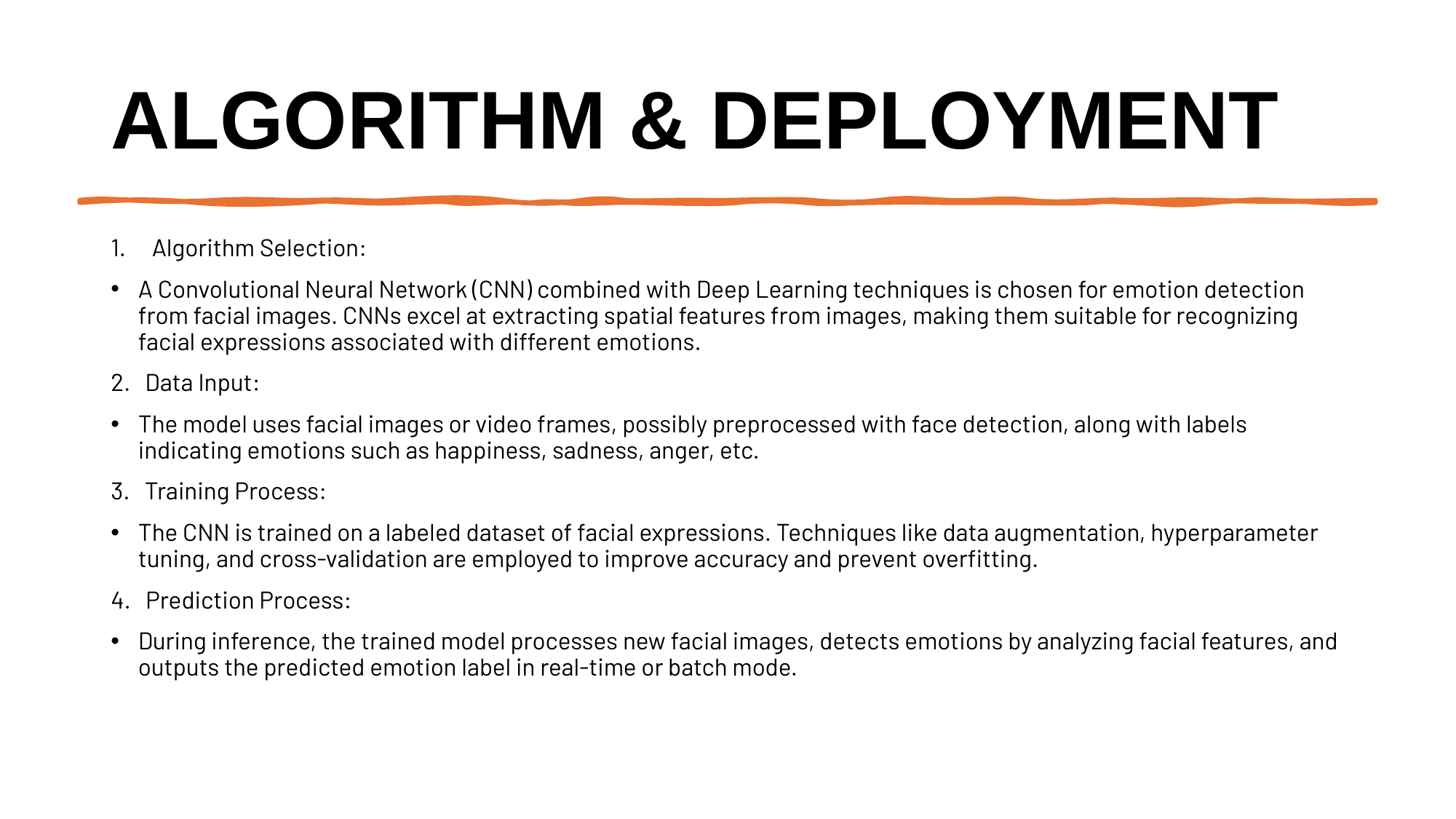

# Algorithm & Deployment

Algorithm Selection:
A Convolutional Neural Network (CNN) combined with Deep Learning techniques is chosen for emotion detection from facial images. CNNs excel at extracting spatial features from images, making them suitable for recognizing facial expressions associated with different emotions.
2.   Data Input:
The model uses facial images or video frames, possibly preprocessed with face detection, along with labels indicating emotions such as happiness, sadness, anger, etc.
3.   Training Process:
The CNN is trained on a labeled dataset of facial expressions. Techniques like data augmentation, hyperparameter tuning, and cross-validation are employed to improve accuracy and prevent overfitting.
4.   Prediction Process:
During inference, the trained model processes new facial images, detects emotions by analyzing facial features, and outputs the predicted emotion label in real-time or batch mode.